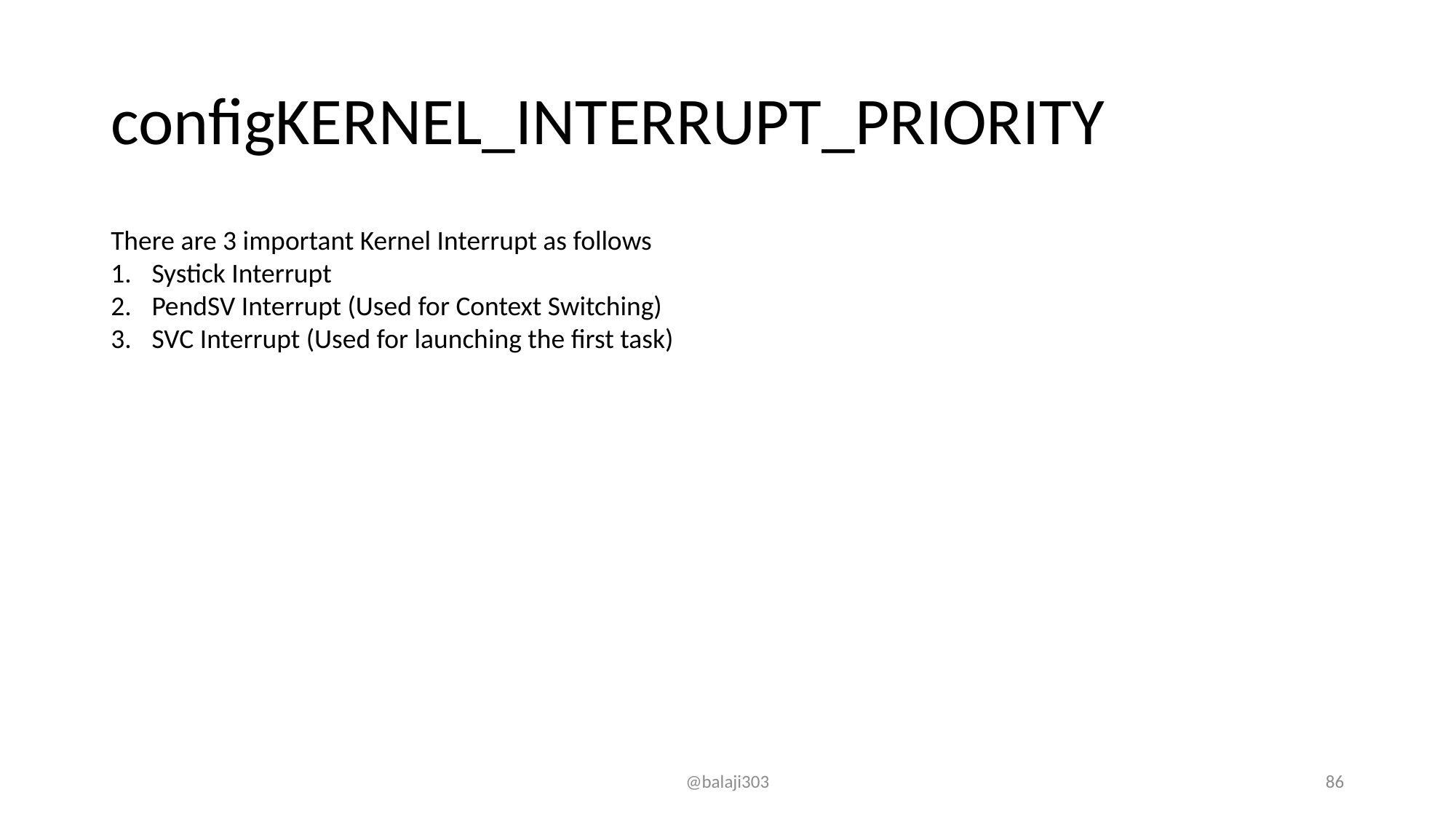

# configKERNEL_INTERRUPT_PRIORITY
There are 3 important Kernel Interrupt as follows
Systick Interrupt
PendSV Interrupt (Used for Context Switching)
SVC Interrupt (Used for launching the first task)
@balaji303
86